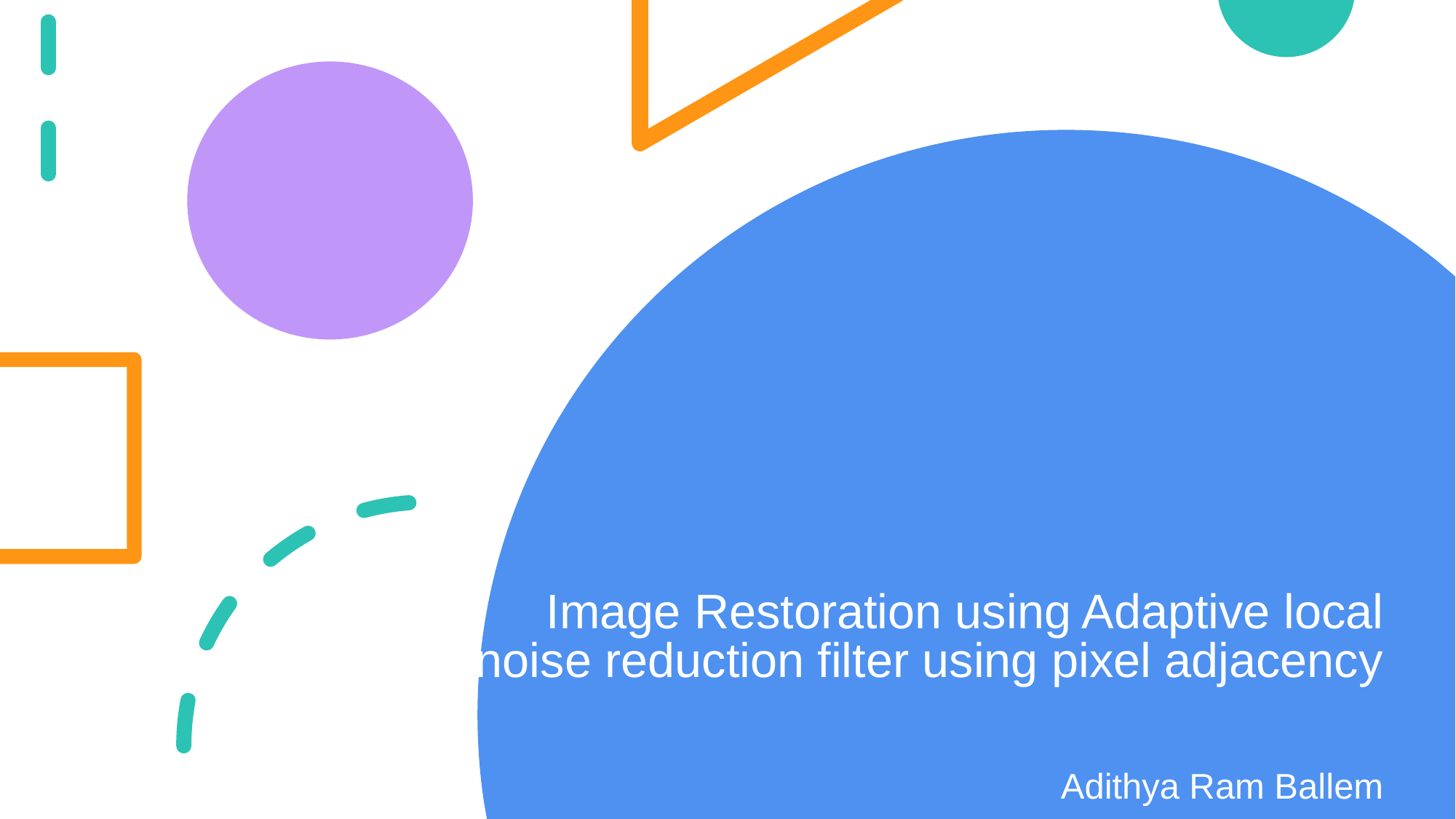

# Image Restoration using Adaptive local noise reduction filter using pixel adjacency
Adithya Ram Ballem